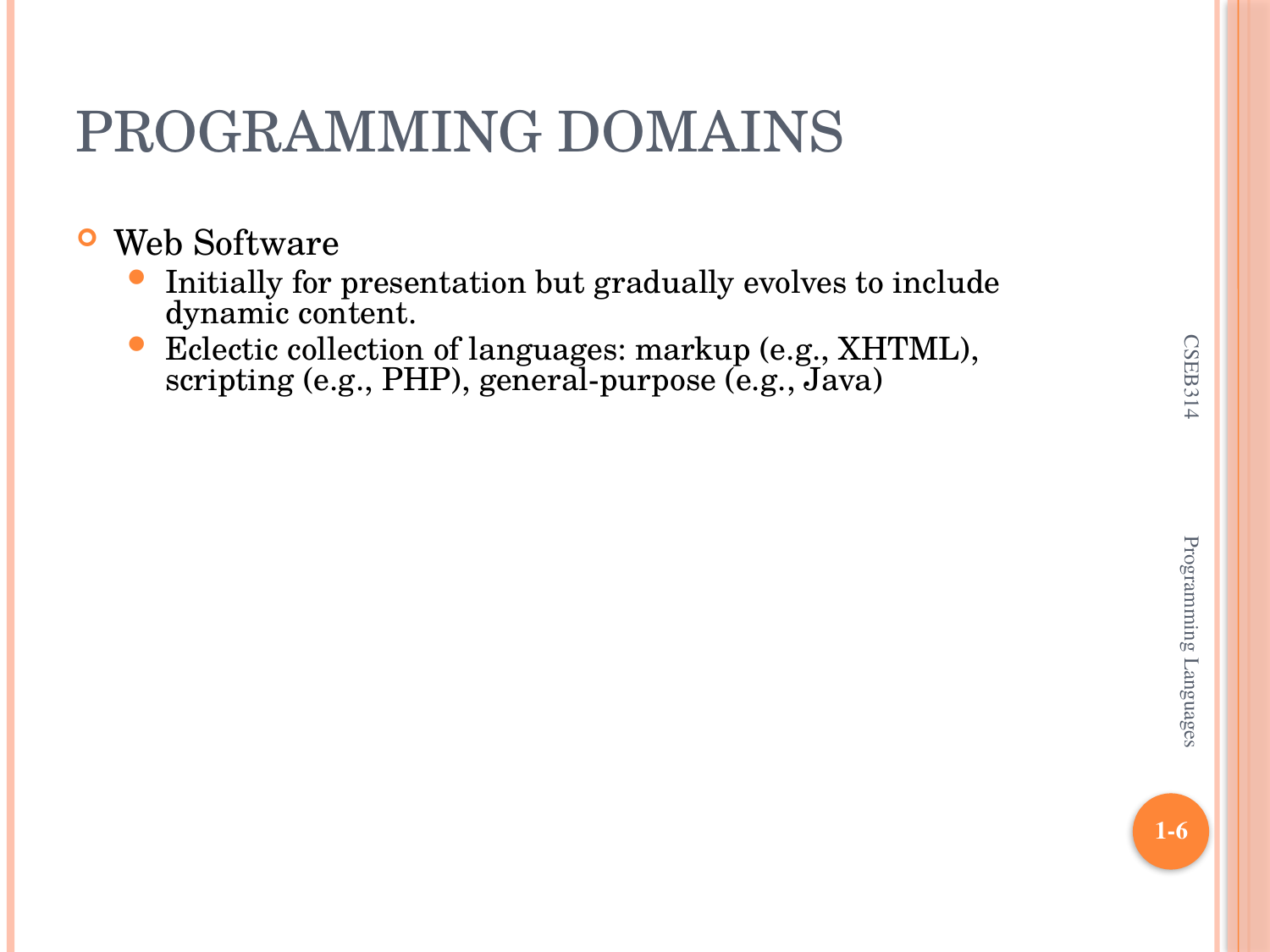

# Programming Domains
Web Software
Initially for presentation but gradually evolves to include dynamic content.
Eclectic collection of languages: markup (e.g., XHTML), scripting (e.g., PHP), general-purpose (e.g., Java)
CSEB314                      Programming Languages
1-6